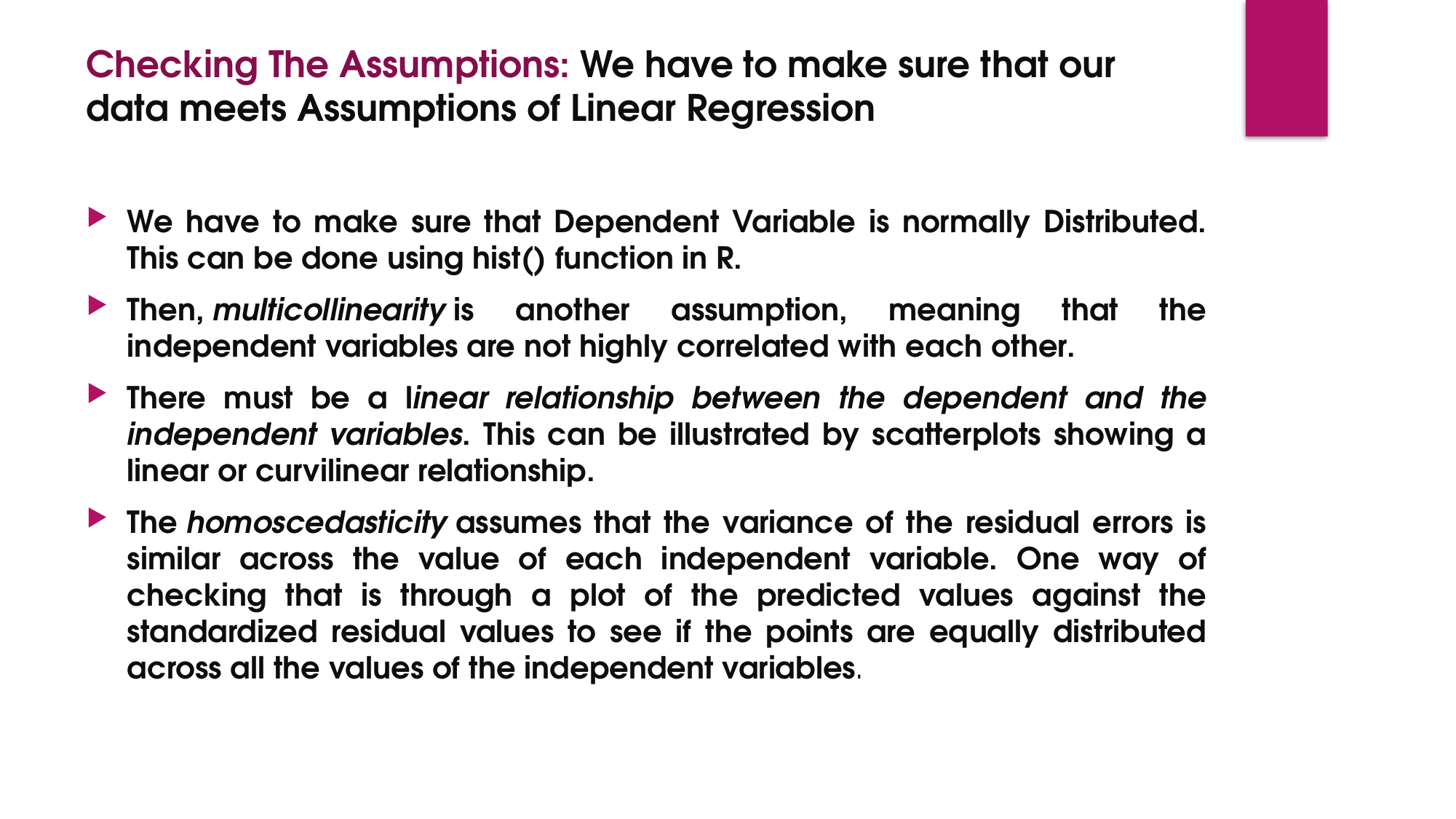

Checking The Assumptions: We have to make sure that our data meets Assumptions of Linear Regression

We have to make sure that Dependent Variable is normally Distributed. This can be done using hist() function in R.
Then, multicollinearity is another assumption, meaning that the independent variables are not highly correlated with each other.
There must be a linear relationship between the dependent and the independent variables. This can be illustrated by scatterplots showing a linear or curvilinear relationship.
The homoscedasticity assumes that the variance of the residual errors is similar across the value of each independent variable. One way of checking that is through a plot of the predicted values against the standardized residual values to see if the points are equally distributed across all the values of the independent variables.